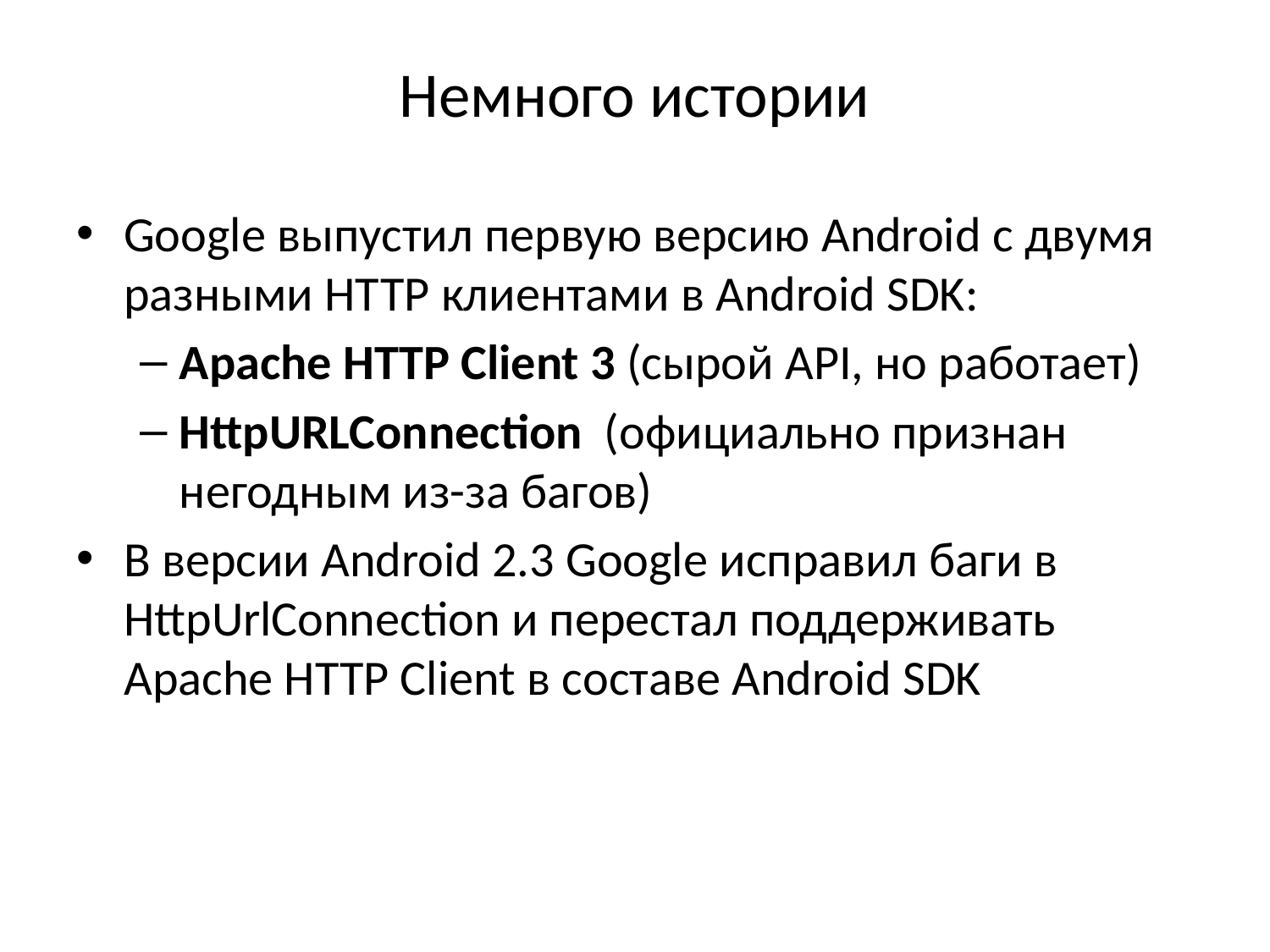

# Немного истории
Google выпустил первую версию Android с двумя разными HTTP клиентами в Android SDK:
Apache HTTP Client 3 (сырой API, но работает)
HttpURLConnection  (официально признан негодным из-за багов)
В версии Android 2.3 Google исправил баги в HttpUrlConnection и перестал поддерживать Apache HTTP Client в составе Android SDK